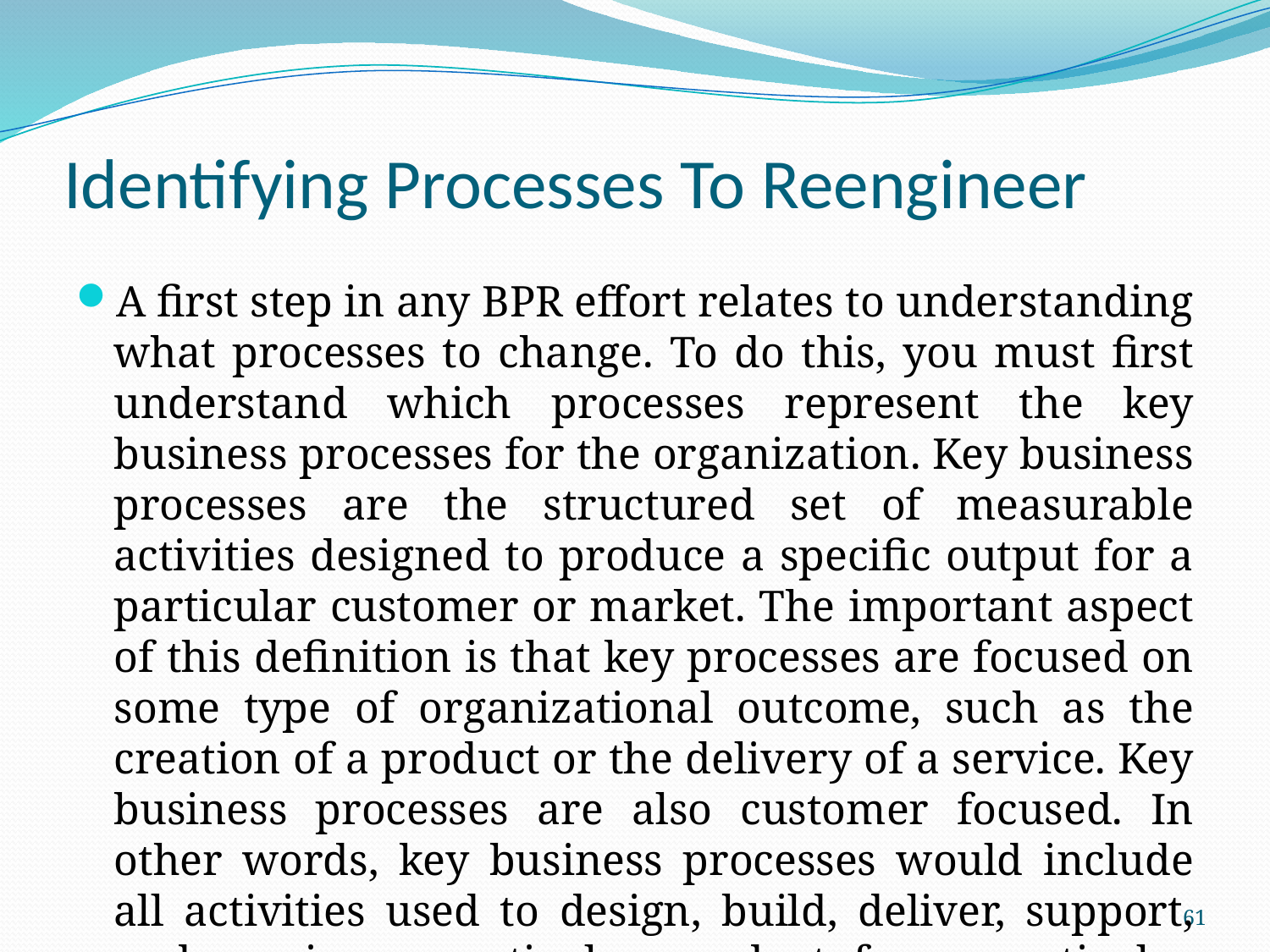

# Identifying Processes To Reengineer
A first step in any BPR effort relates to understanding what processes to change. To do this, you must first understand which processes represent the key business processes for the organization. Key business processes are the structured set of measurable activities designed to produce a specific output for a particular customer or market. The important aspect of this definition is that key processes are focused on some type of organizational outcome, such as the creation of a product or the delivery of a service. Key business processes are also customer focused. In other words, key business processes would include all activities used to design, build, deliver, support, and service a particular product for a particular customer.

61